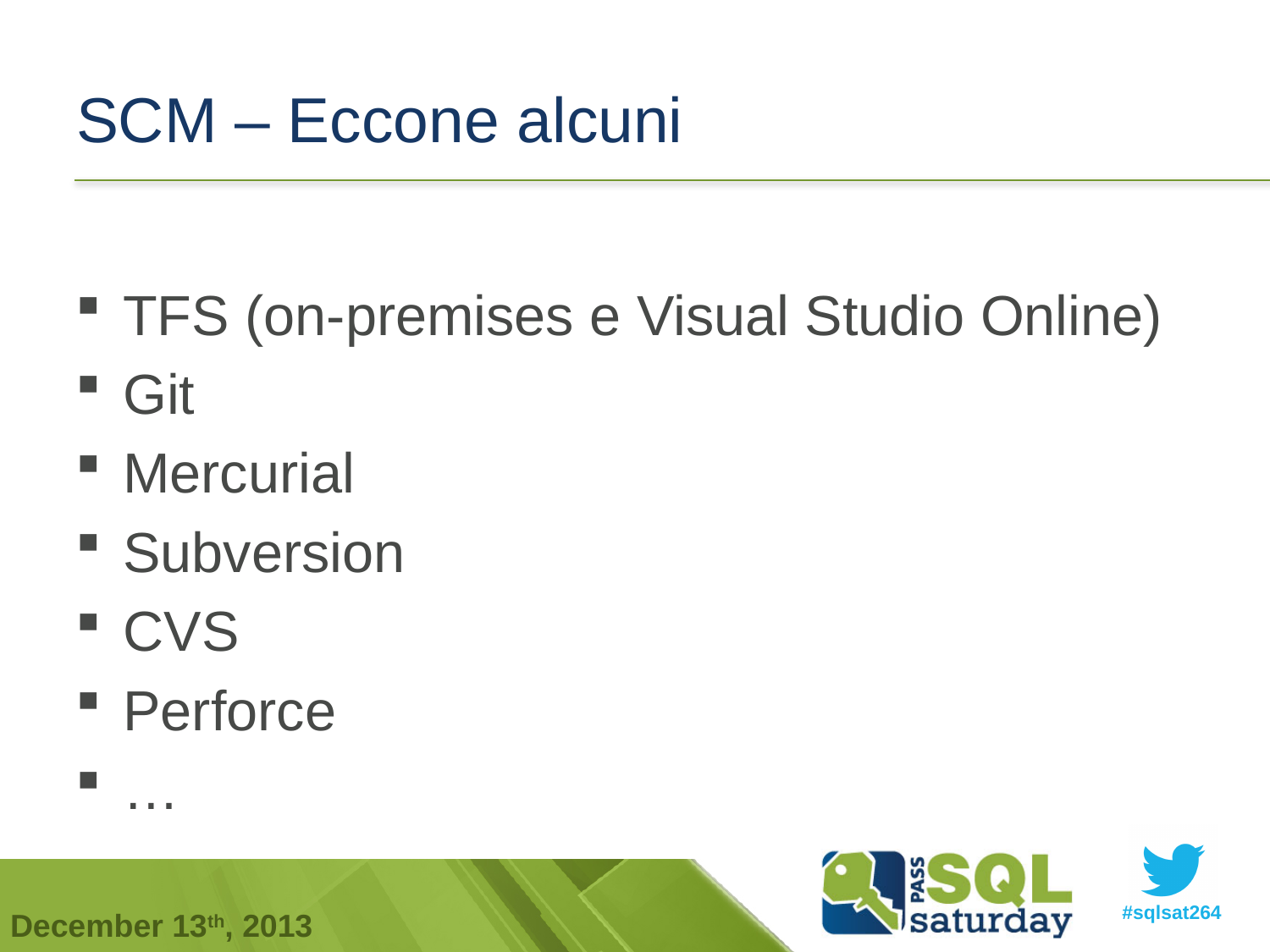

# SCM – Eccone alcuni

TFS (on-premises e Visual Studio Online)
Git
Mercurial
Subversion
CVS
Perforce
…